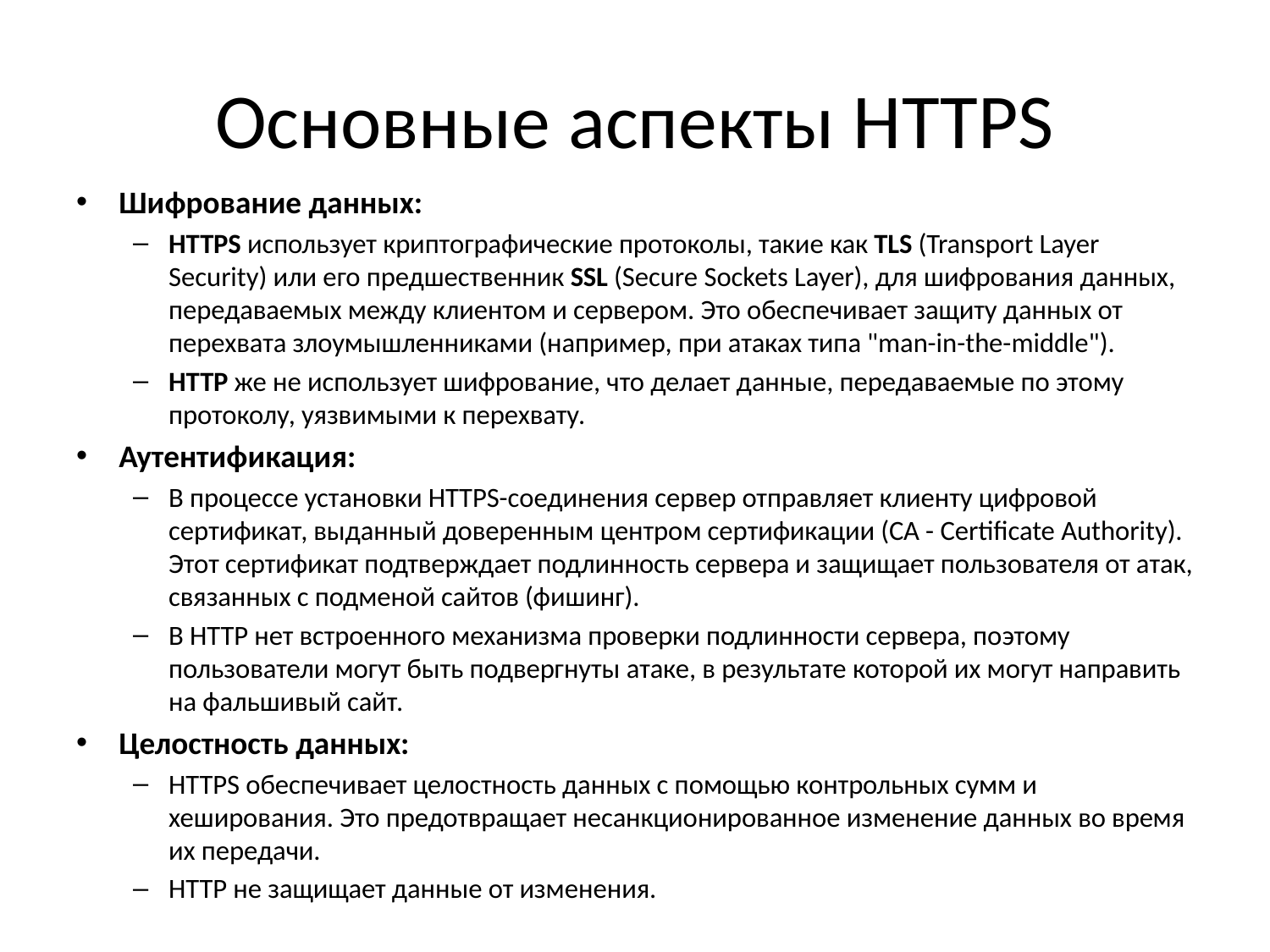

# Основные аспекты HTTPS
Шифрование данных:
HTTPS использует криптографические протоколы, такие как TLS (Transport Layer Security) или его предшественник SSL (Secure Sockets Layer), для шифрования данных, передаваемых между клиентом и сервером. Это обеспечивает защиту данных от перехвата злоумышленниками (например, при атаках типа "man-in-the-middle").
HTTP же не использует шифрование, что делает данные, передаваемые по этому протоколу, уязвимыми к перехвату.
Аутентификация:
В процессе установки HTTPS-соединения сервер отправляет клиенту цифровой сертификат, выданный доверенным центром сертификации (CA - Certificate Authority). Этот сертификат подтверждает подлинность сервера и защищает пользователя от атак, связанных с подменой сайтов (фишинг).
В HTTP нет встроенного механизма проверки подлинности сервера, поэтому пользователи могут быть подвергнуты атаке, в результате которой их могут направить на фальшивый сайт.
Целостность данных:
HTTPS обеспечивает целостность данных с помощью контрольных сумм и хеширования. Это предотвращает несанкционированное изменение данных во время их передачи.
HTTP не защищает данные от изменения.